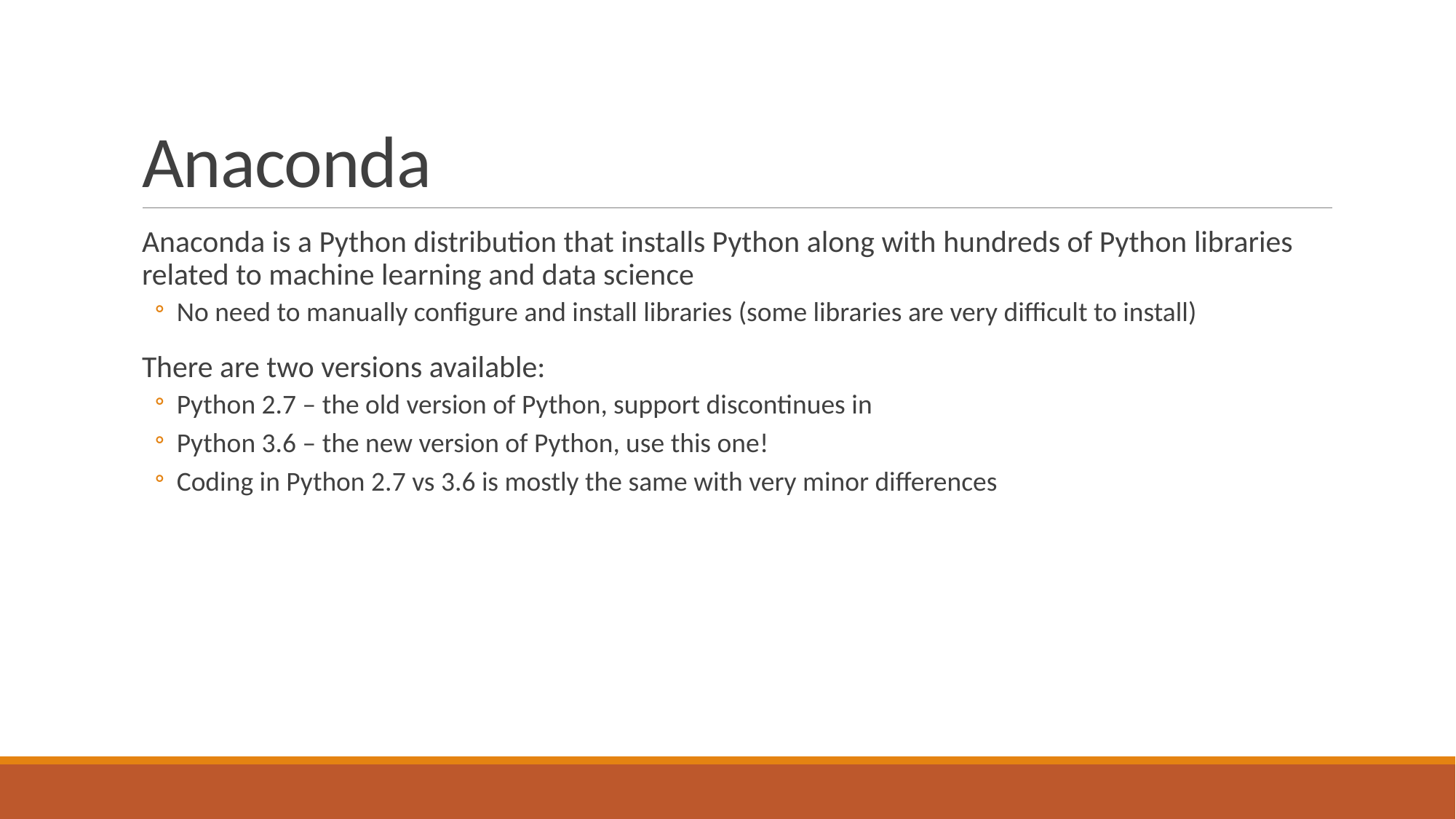

# Anaconda
Anaconda is a Python distribution that installs Python along with hundreds of Python libraries related to machine learning and data science
No need to manually configure and install libraries (some libraries are very difficult to install)
There are two versions available:
Python 2.7 – the old version of Python, support discontinues in
Python 3.6 – the new version of Python, use this one!
Coding in Python 2.7 vs 3.6 is mostly the same with very minor differences